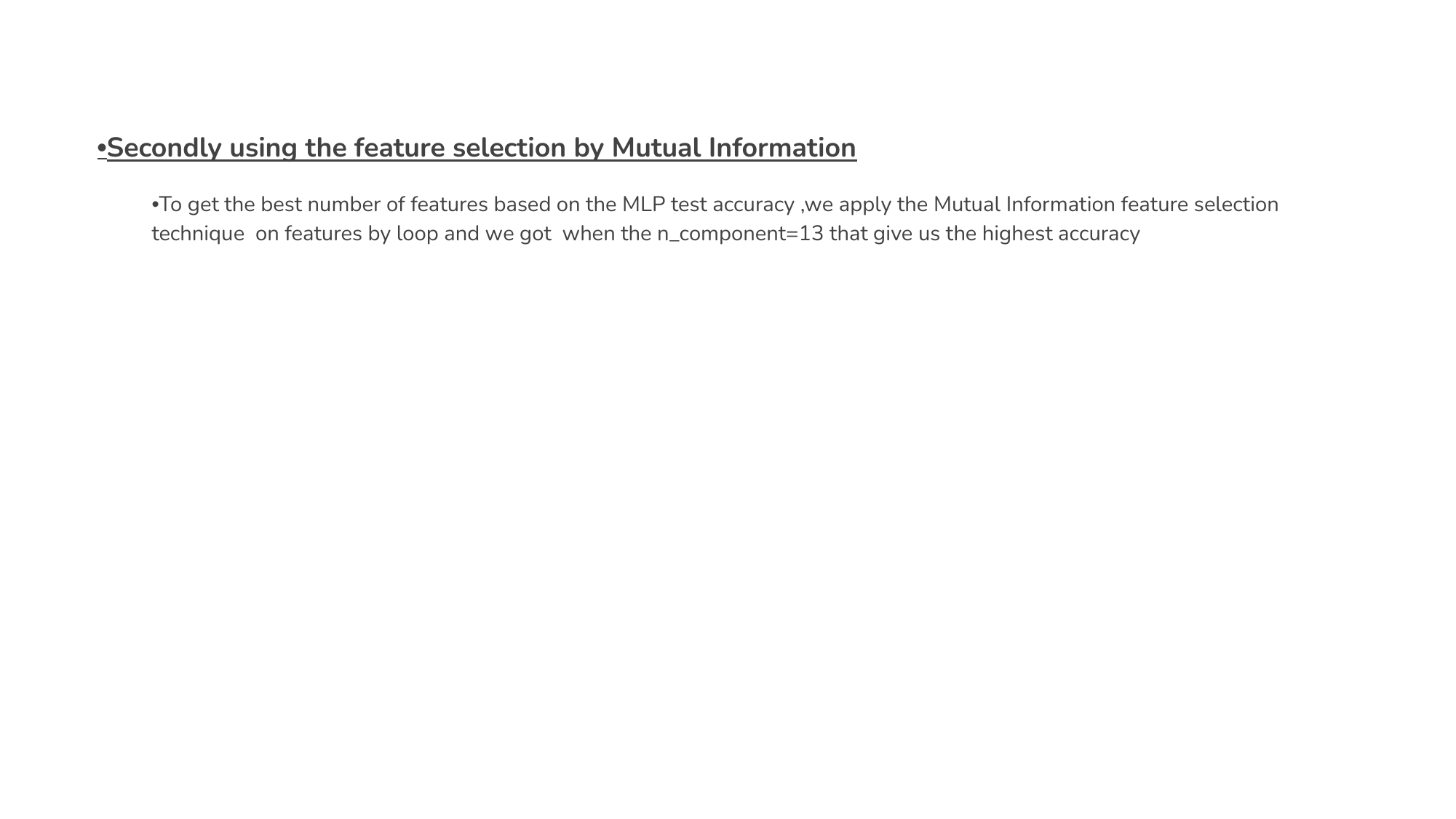

#
•Secondly using the feature selection by Mutual Information
•To get the best number of features based on the MLP test accuracy ,we apply the Mutual Information feature selection technique  on features by loop and we got  when the n_component=13 that give us the highest accuracy